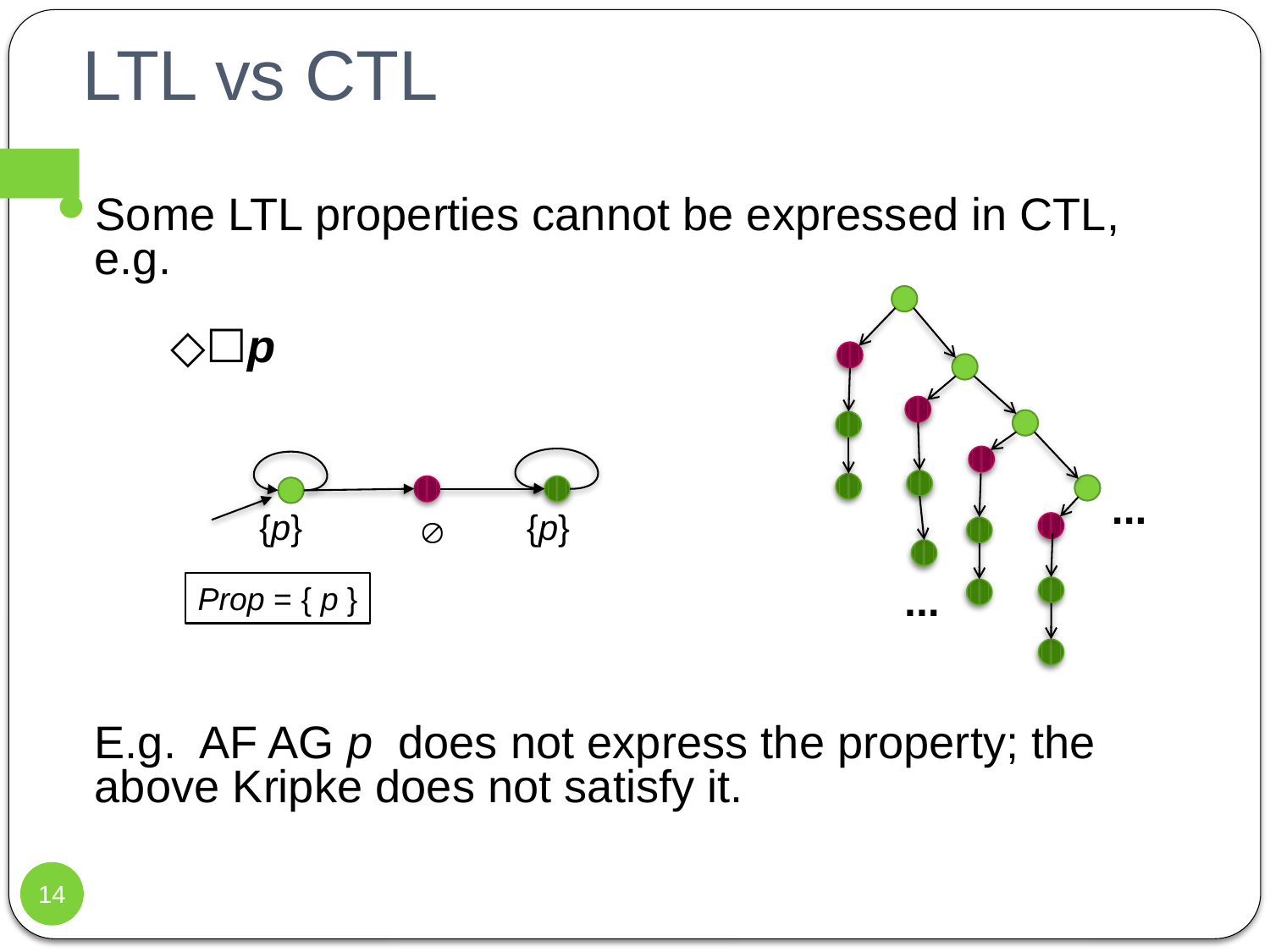

# LTL vs CTL
Some LTL properties cannot be expressed in CTL, e.g.
      ◇☐p
E.g.  AF AG p  does not express the property; the above Kripke does not satisfy it.

...

{p}
{p}
∅

...
Prop = { p }

14